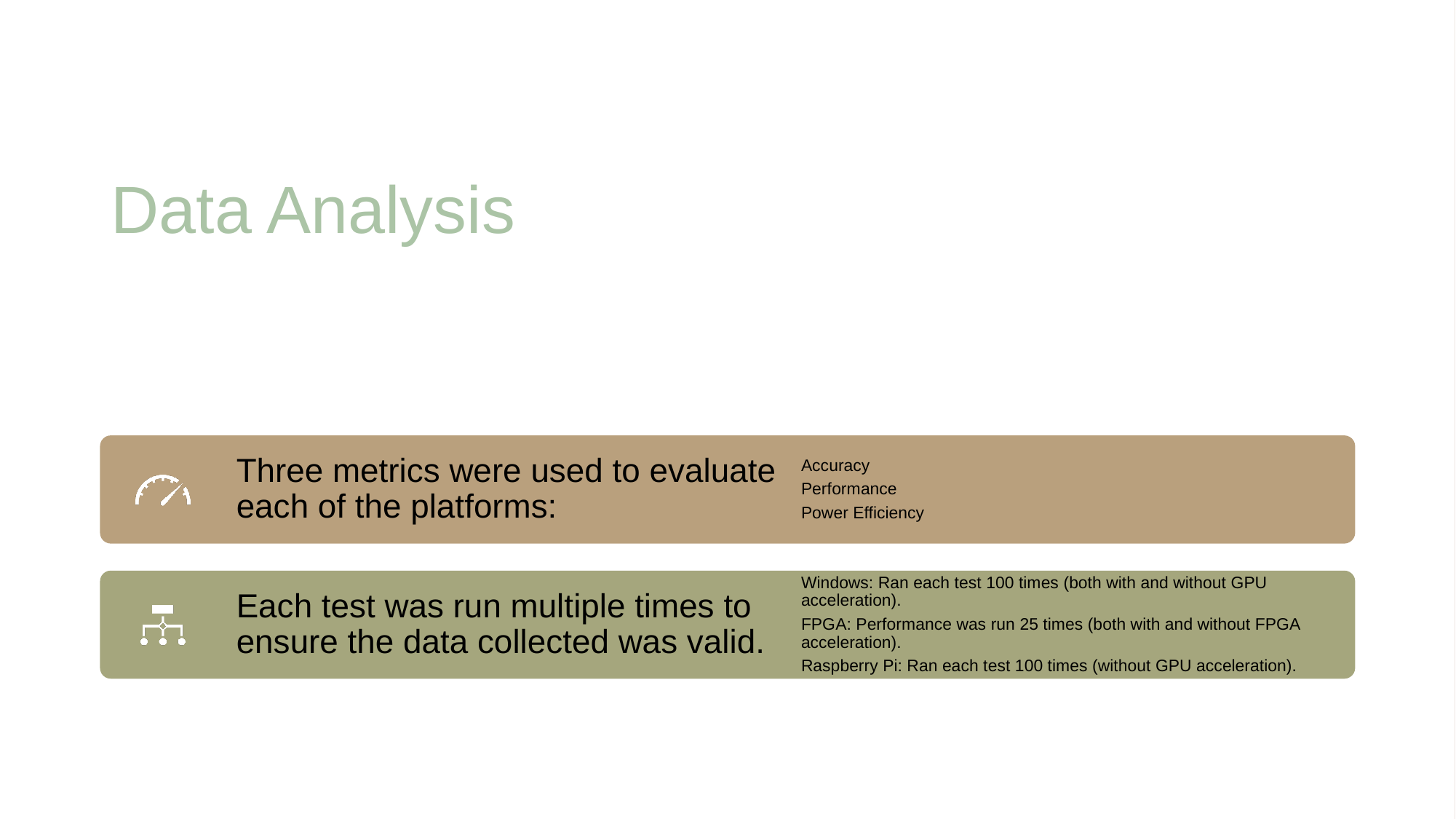

# Data Analysis
Three metrics were used to evaluate each of the platforms:
Accuracy
Performance
Power Efficiency
Each test was run multiple times to ensure the data collected was valid.
Windows: Ran each test 100 times (both with and without GPU acceleration).
FPGA: Performance was run 25 times (both with and without FPGA acceleration).
Raspberry Pi: Ran each test 100 times (without GPU acceleration).